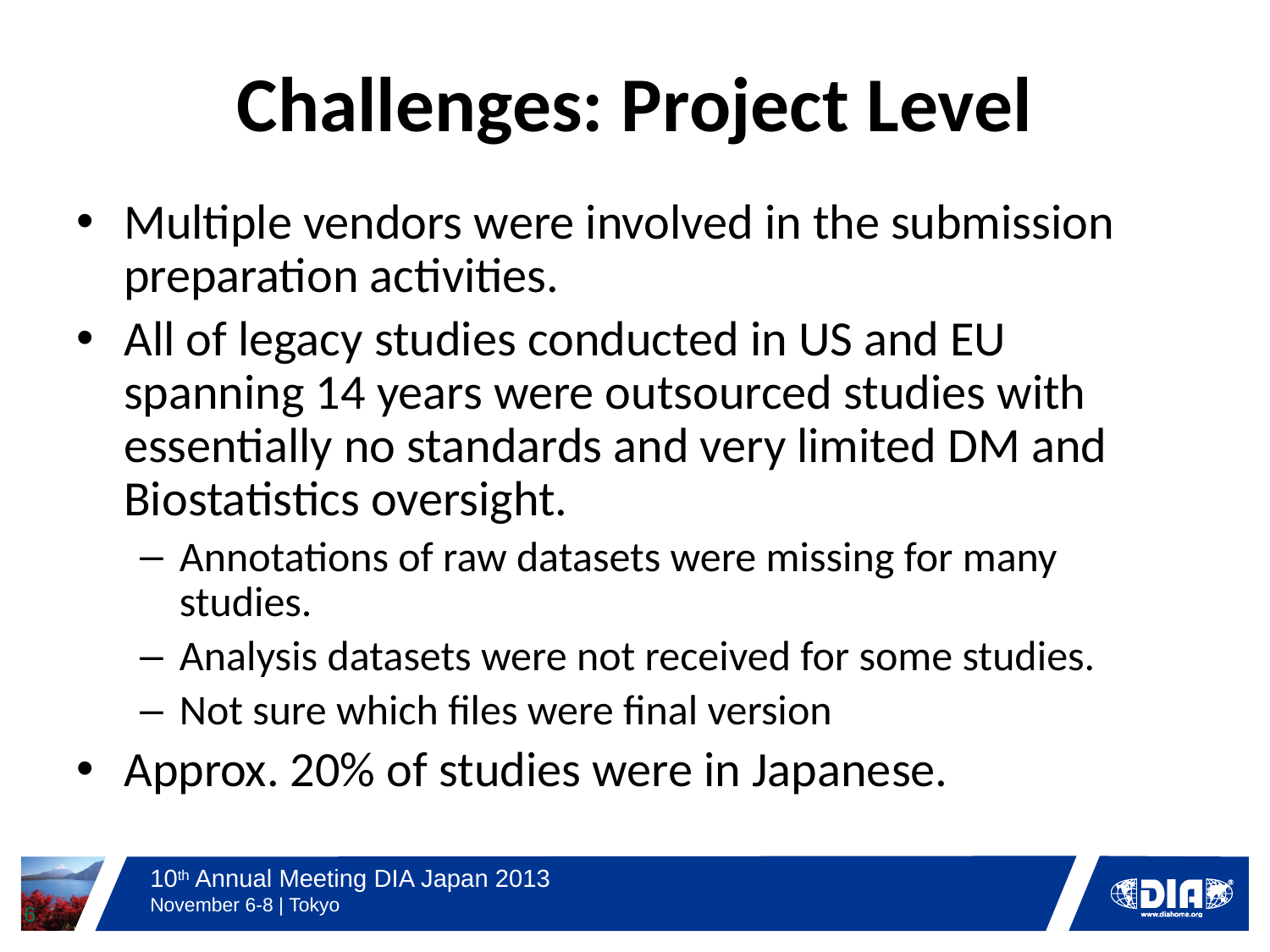

# Challenges: Project Level
Multiple vendors were involved in the submission preparation activities.
All of legacy studies conducted in US and EU spanning 14 years were outsourced studies with essentially no standards and very limited DM and Biostatistics oversight.
Annotations of raw datasets were missing for many studies.
Analysis datasets were not received for some studies.
Not sure which files were final version
Approx. 20% of studies were in Japanese.
6